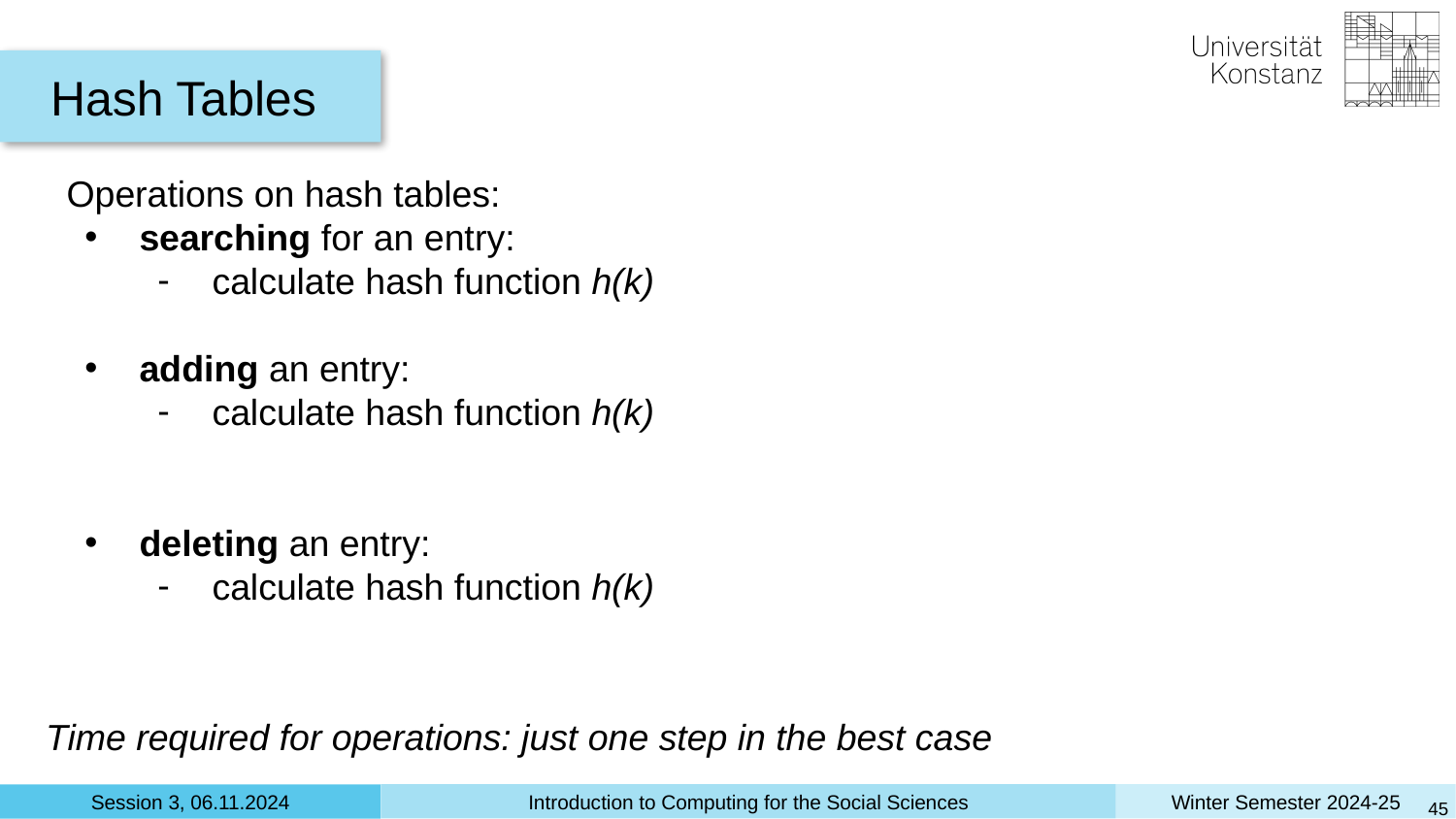

Hash Tables
Operations on hash tables:
searching for an entry:
calculate hash function h(k)

adding an entry:
calculate hash function h(k)

deleting an entry:
calculate hash function h(k)

Time required for operations: just one step in the best case
45